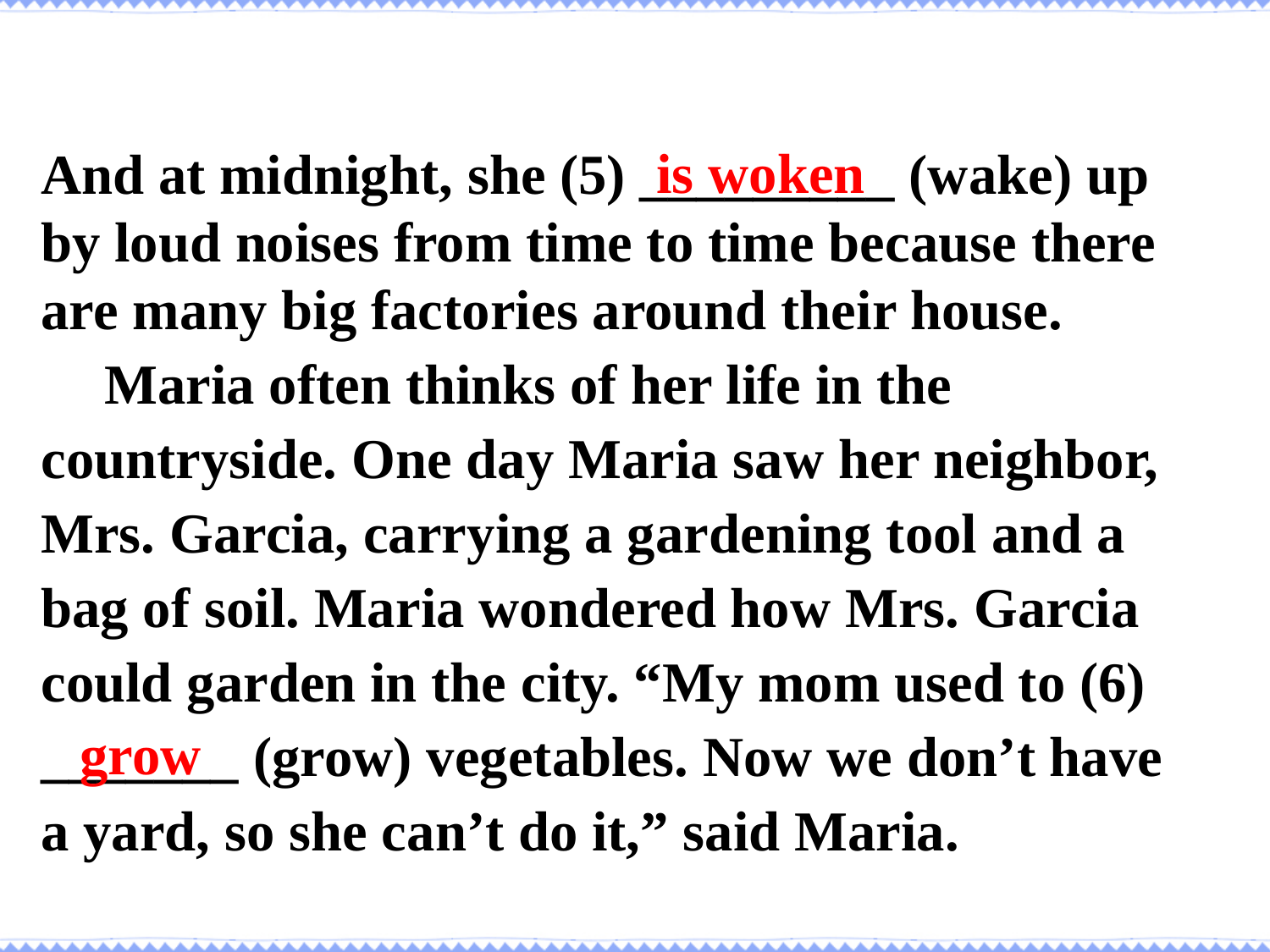

is woken
And at midnight, she (5) _________ (wake) up by loud noises from time to time because there are many big factories around their house.
Maria often thinks of her life in the countryside. One day Maria saw her neighbor, Mrs. Garcia, carrying a gardening tool and a bag of soil. Maria wondered how Mrs. Garcia could garden in the city. “My mom used to (6) _______ (grow) vegetables. Now we don’t have a yard, so she can’t do it,” said Maria.
grow